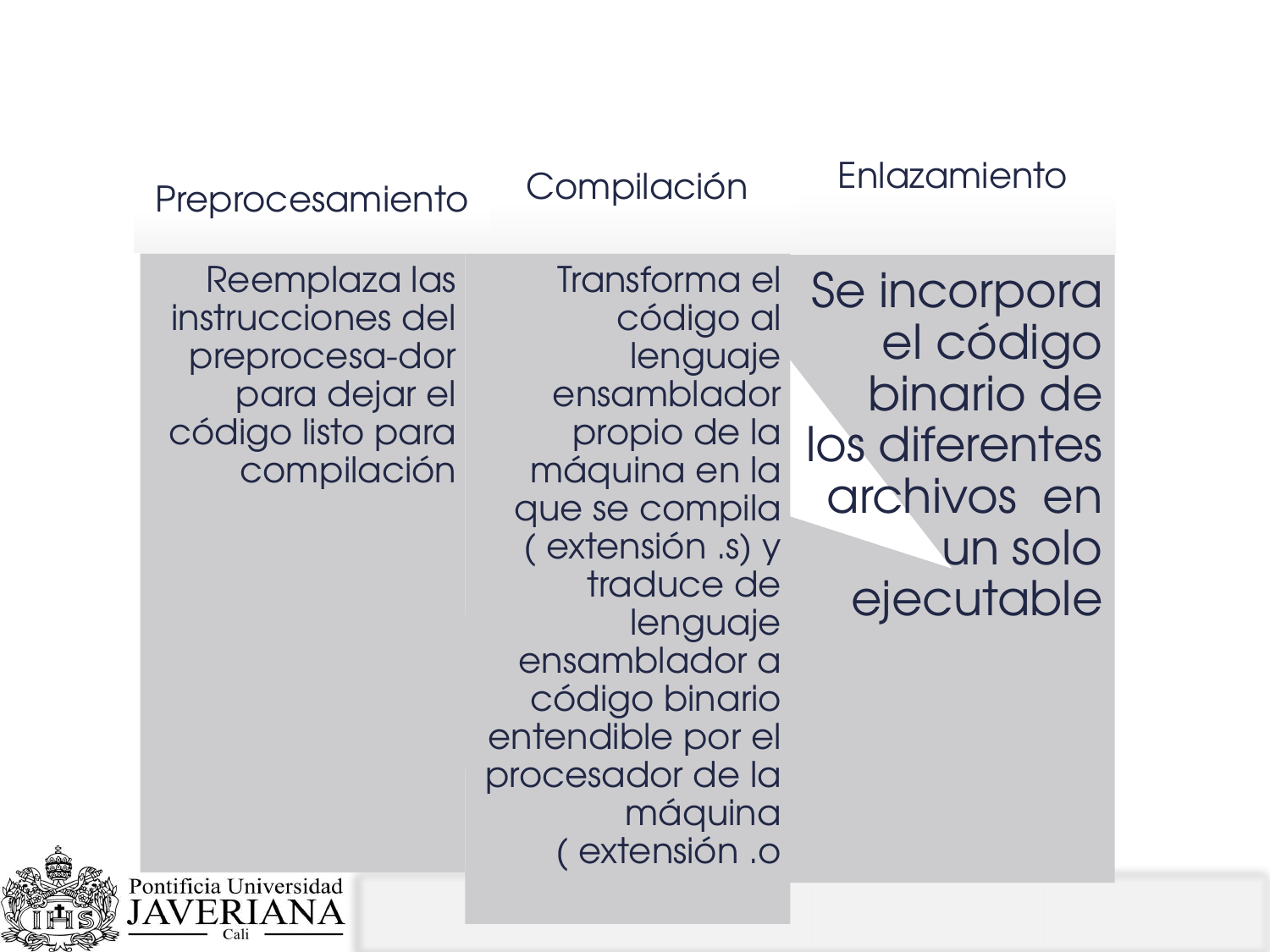

# ¿Cómo se genera un ejecutable en C?
Se incorpora el código binario de los diferentes archivos  en un solo ejecutable
Enlazamiento
Transforma el código al lenguaje ensamblador propio de la máquina en la que se compila ( extensión .s) y traduce de lenguaje ensamblador a código binario entendible por el procesador de la máquina ( extensión .o
Compilación
Reemplaza las instrucciones del preprocesa-dor para dejar el código listo para compilación
Preprocesamiento